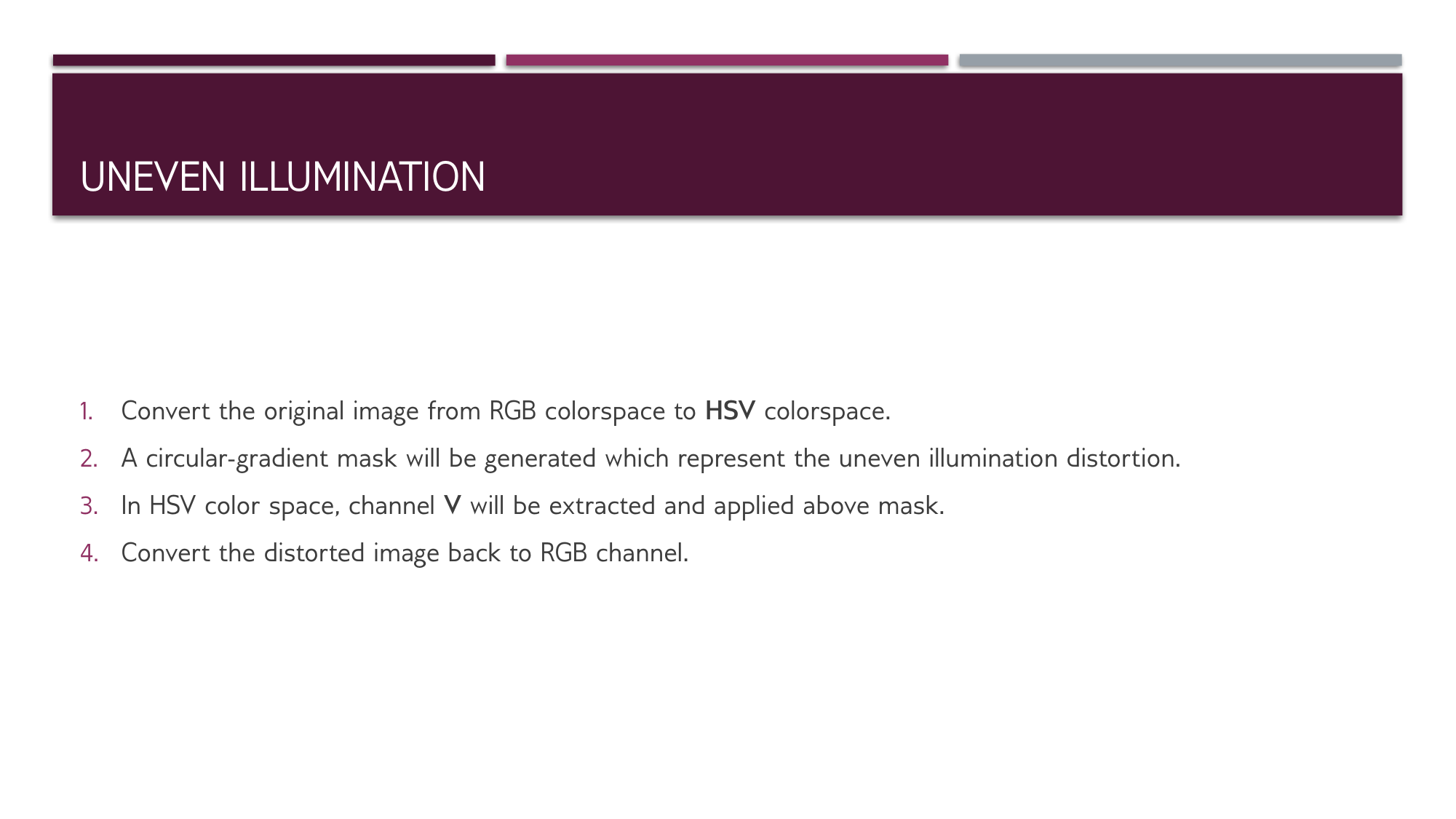

# UNEVEN ILLUMINATION
Convert the original image from RGB colorspace to HSV colorspace.
A circular-gradient mask will be generated which represent the uneven illumination distortion.
In HSV color space, channel V will be extracted and applied above mask.
Convert the distorted image back to RGB channel.